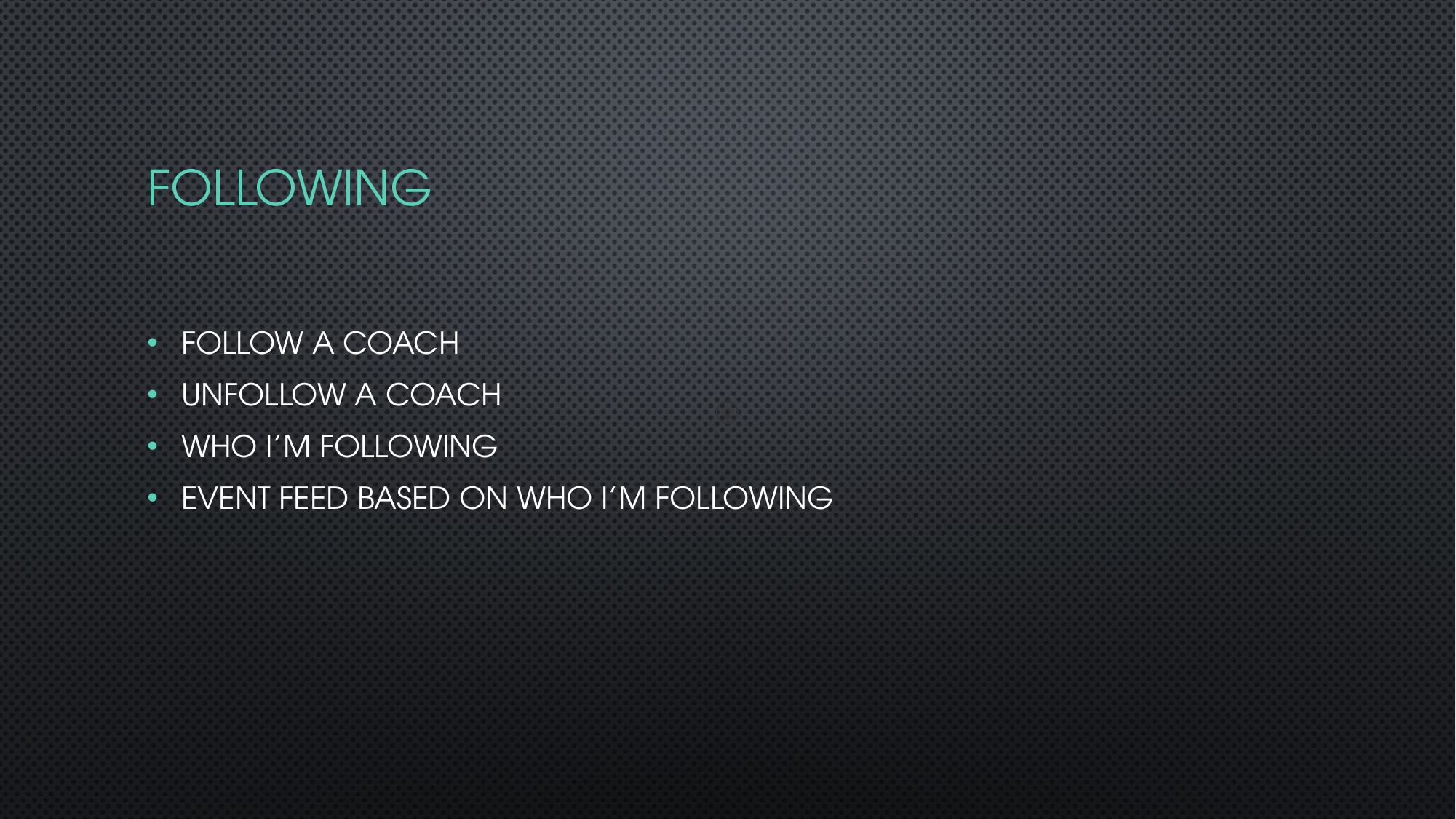

# Following
Follow a Coach
Unfollow a Coach
Who I’m following
Event feed based on who I’M following

😲